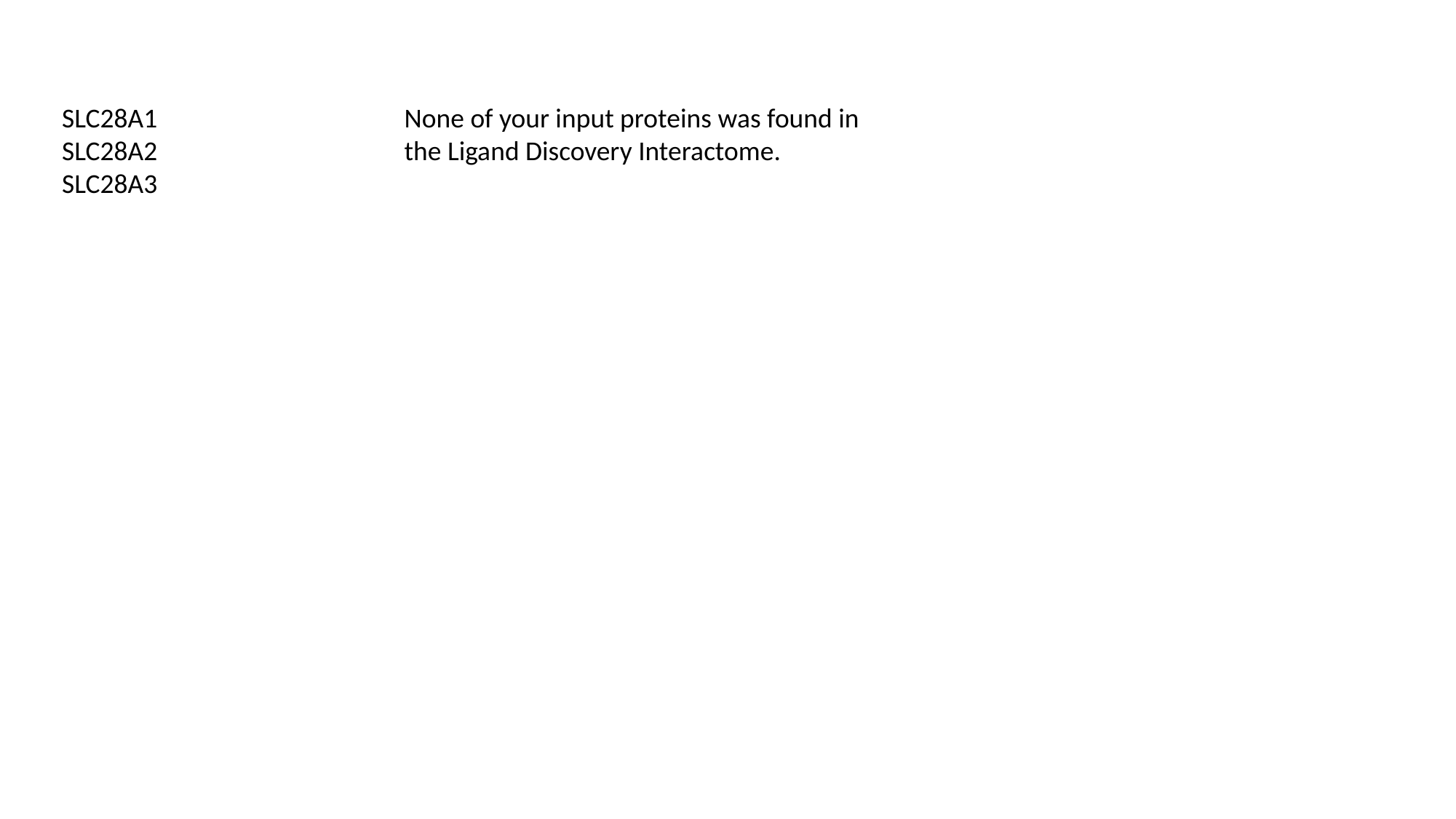

SLC28A1
SLC28A2
SLC28A3

None of your input proteins was found in the Ligand Discovery Interactome.